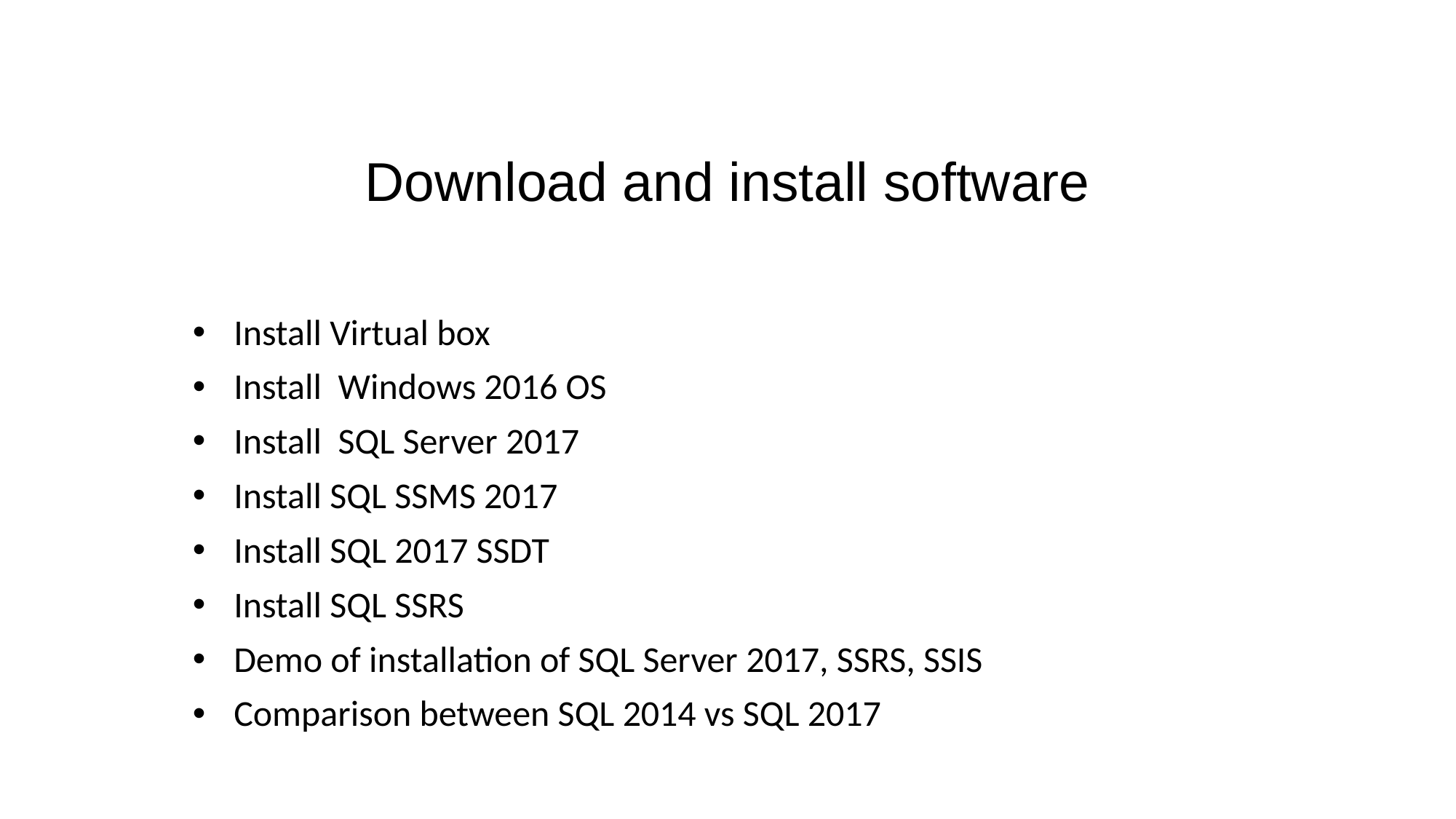

# Download and install software

Install Virtual box
Install  Windows 2016 OS
Install  SQL Server 2017
Install SQL SSMS 2017
Install SQL 2017 SSDT
Install SQL SSRS
Demo of installation of SQL Server 2017, SSRS, SSIS
Comparison between SQL 2014 vs SQL 2017